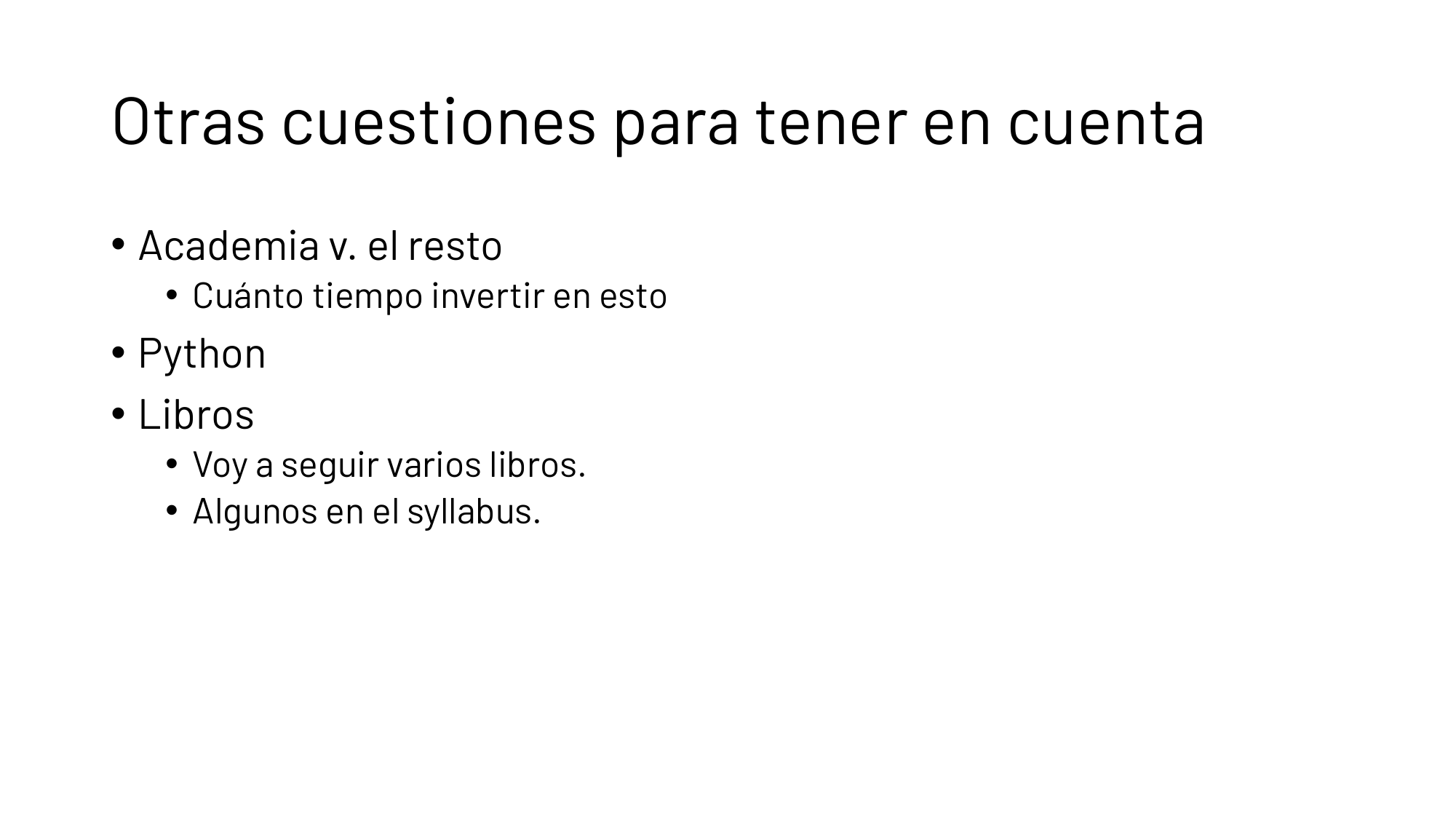

# Otras cuestiones para tener en cuenta
Academia v. el resto
Cuánto tiempo invertir en esto
Python
Libros
Voy a seguir varios libros.
Algunos en el syllabus.